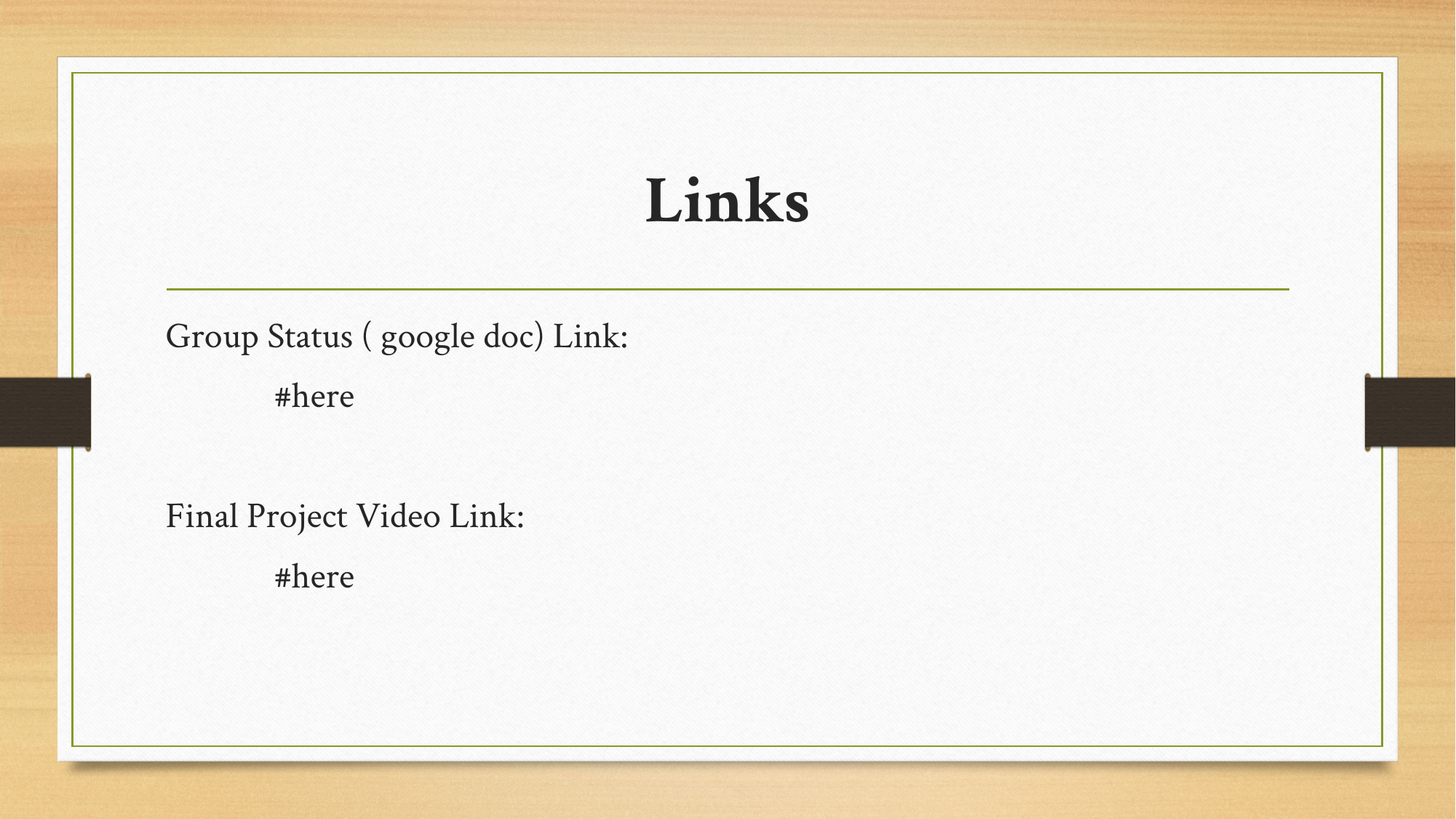

# Links
Group Status ( google doc) Link:
	#here

Final Project Video Link:
	#here